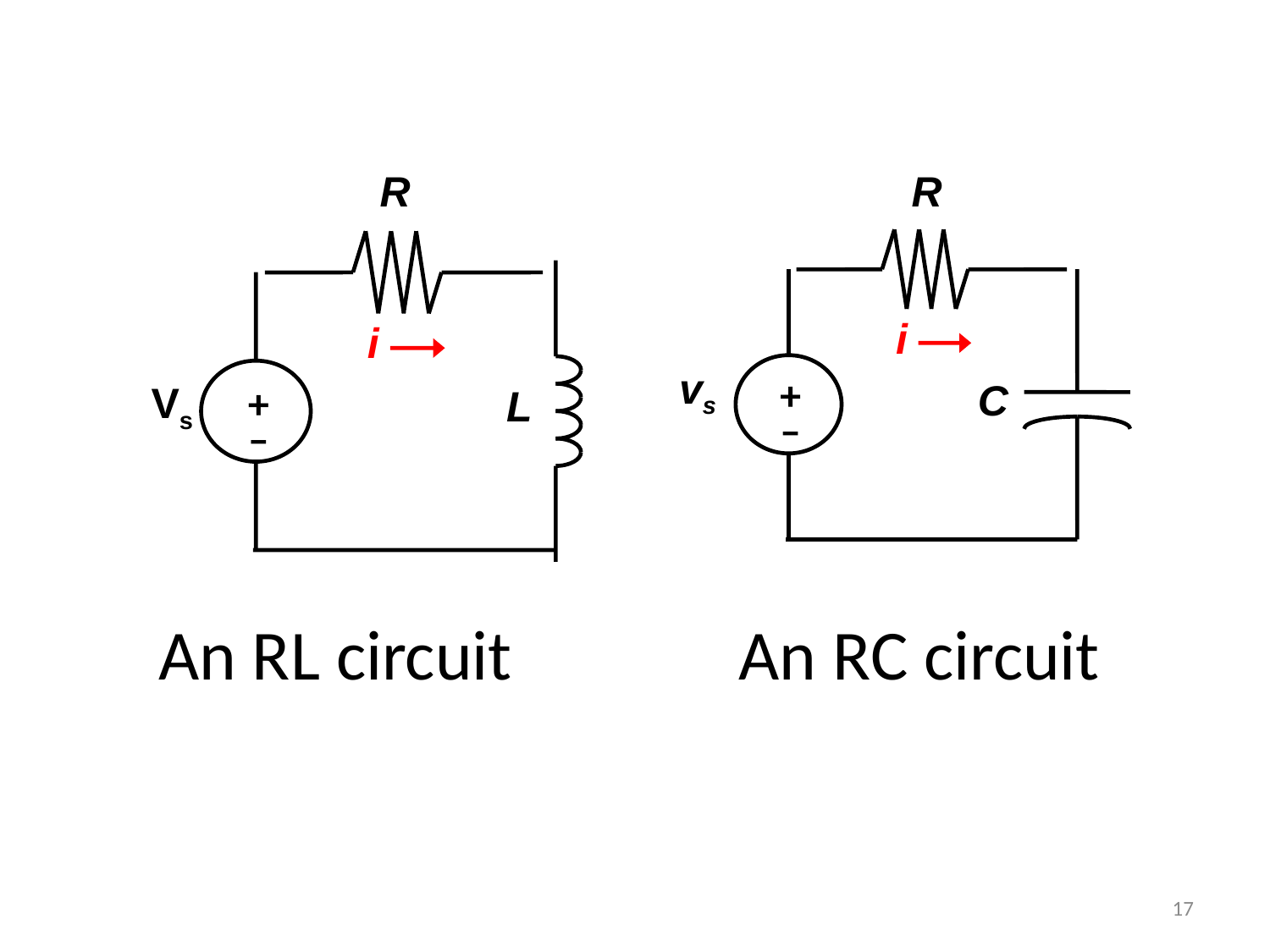

R

i

L
–
+

Vs

R

i

vs

C
–
+

An RL circuit
An RC circuit
17